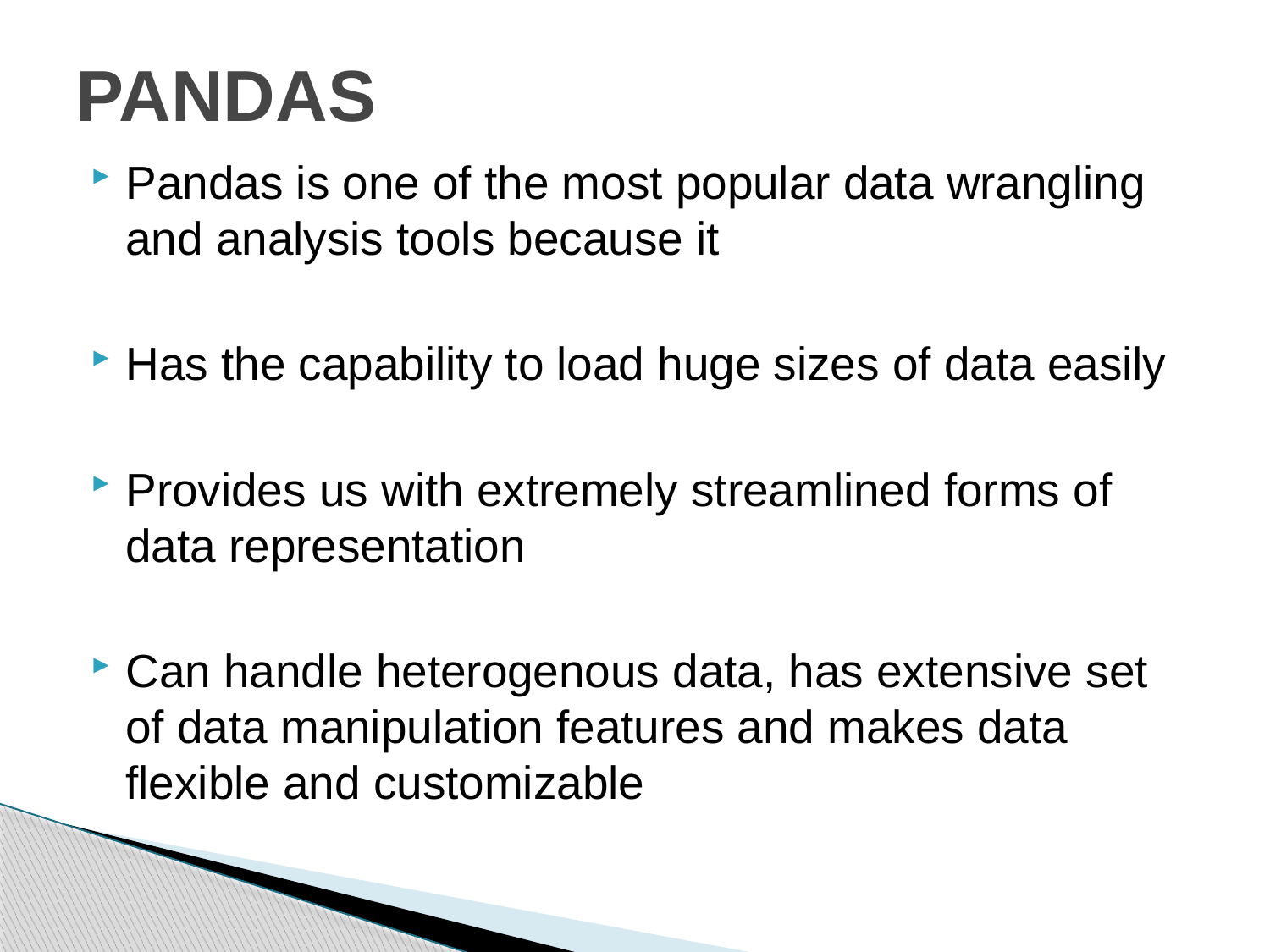

# PANDAS
Pandas is one of the most popular data wrangling and analysis tools because it

Has the capability to load huge sizes of data easily

Provides us with extremely streamlined forms of data representation

Can handle heterogenous data, has extensive set of data manipulation features and makes data flexible and customizable